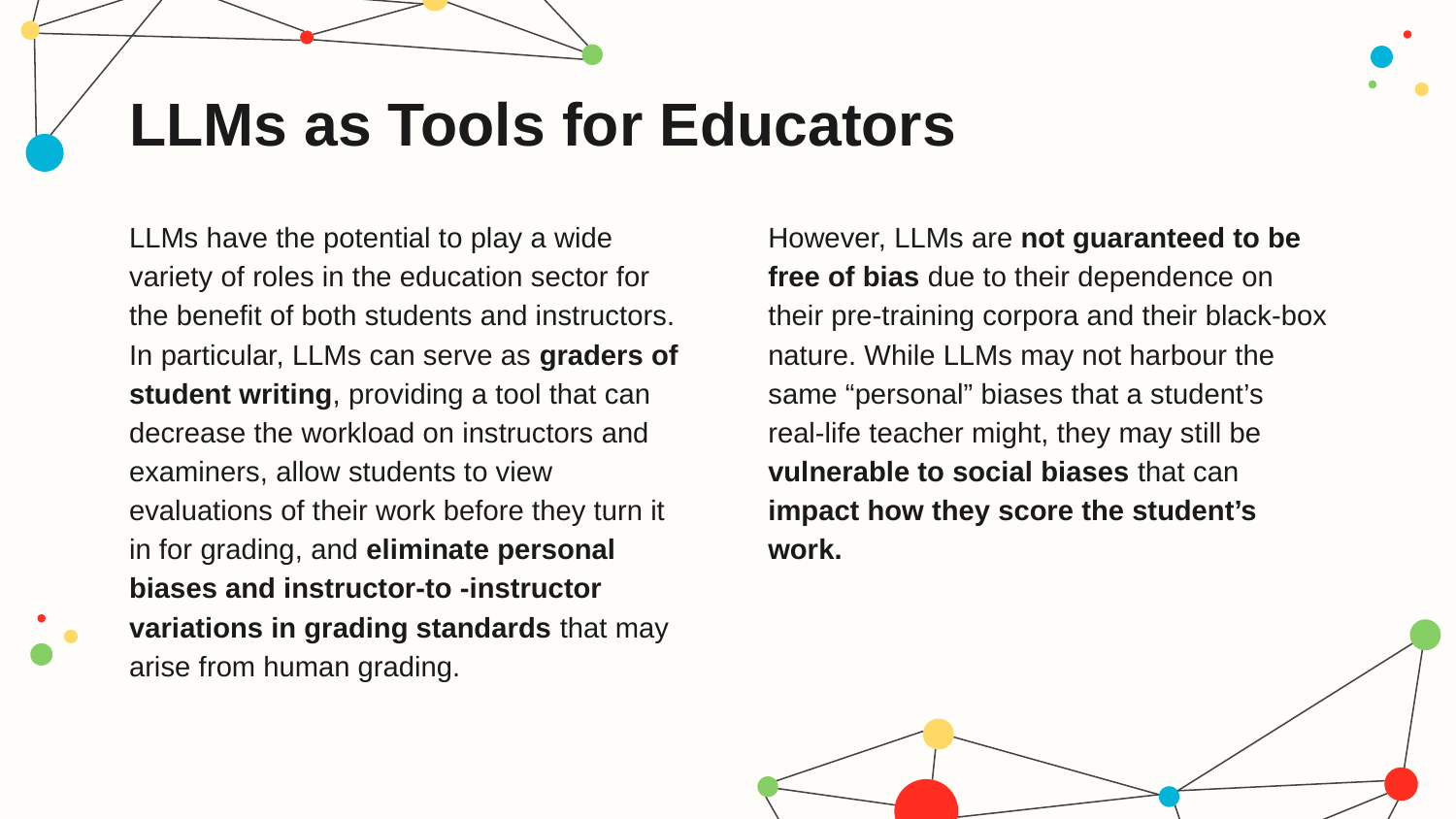

# LLMs as Tools for Educators
LLMs have the potential to play a wide variety of roles in the education sector for the benefit of both students and instructors. In particular, LLMs can serve as graders of student writing, providing a tool that can decrease the workload on instructors and examiners, allow students to view evaluations of their work before they turn it in for grading, and eliminate personal biases and instructor-to -instructor variations in grading standards that may arise from human grading.

However, LLMs are not guaranteed to be free of bias due to their dependence on their pre-training corpora and their black-box nature. While LLMs may not harbour the same “personal” biases that a student’s real-life teacher might, they may still be vulnerable to social biases that can impact how they score the student’s work.